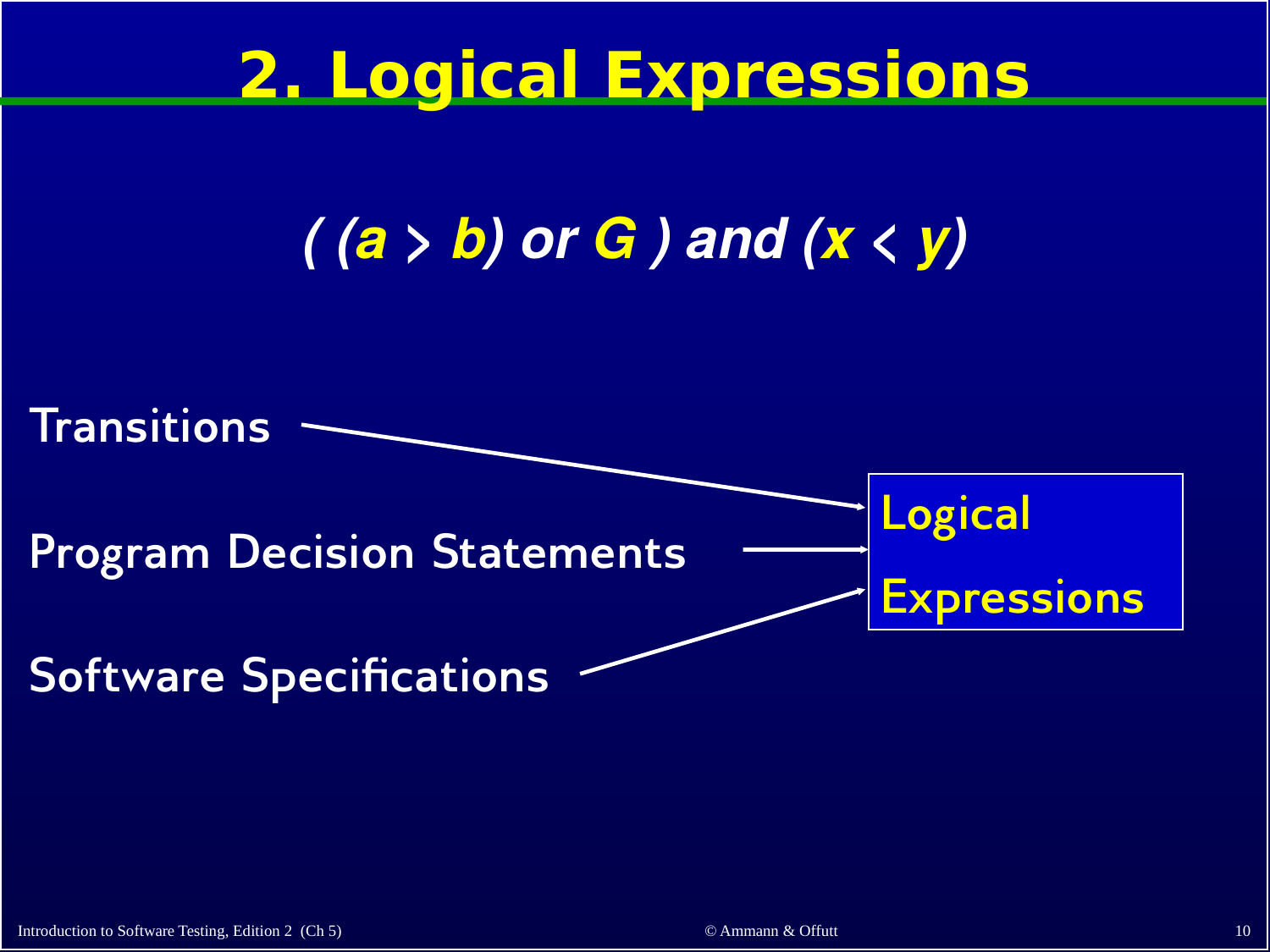

# 2. Logical Expressions
( (a > b) or G ) and (x < y)
Transitions

Logical
Expressions

Program Decision Statements
Software Specifications
10
© Ammann & Offutt
Introduction to Software Testing, Edition 2  (Ch 5)